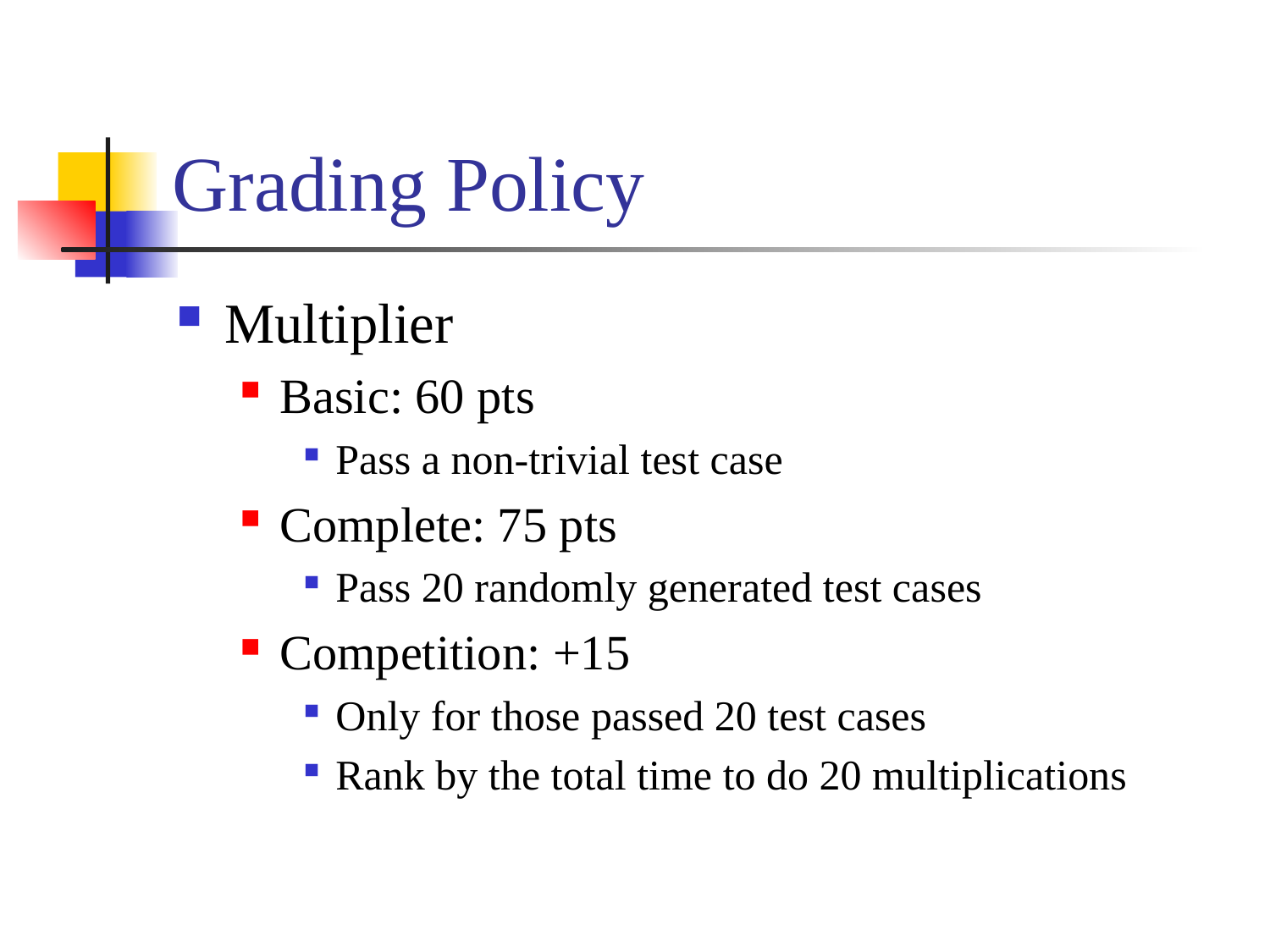

# Grading Policy
Multiplier
Basic: 60 pts
Pass a non-trivial test case
Complete: 75 pts
Pass 20 randomly generated test cases
Competition: +15
Only for those passed 20 test cases
Rank by the total time to do 20 multiplications